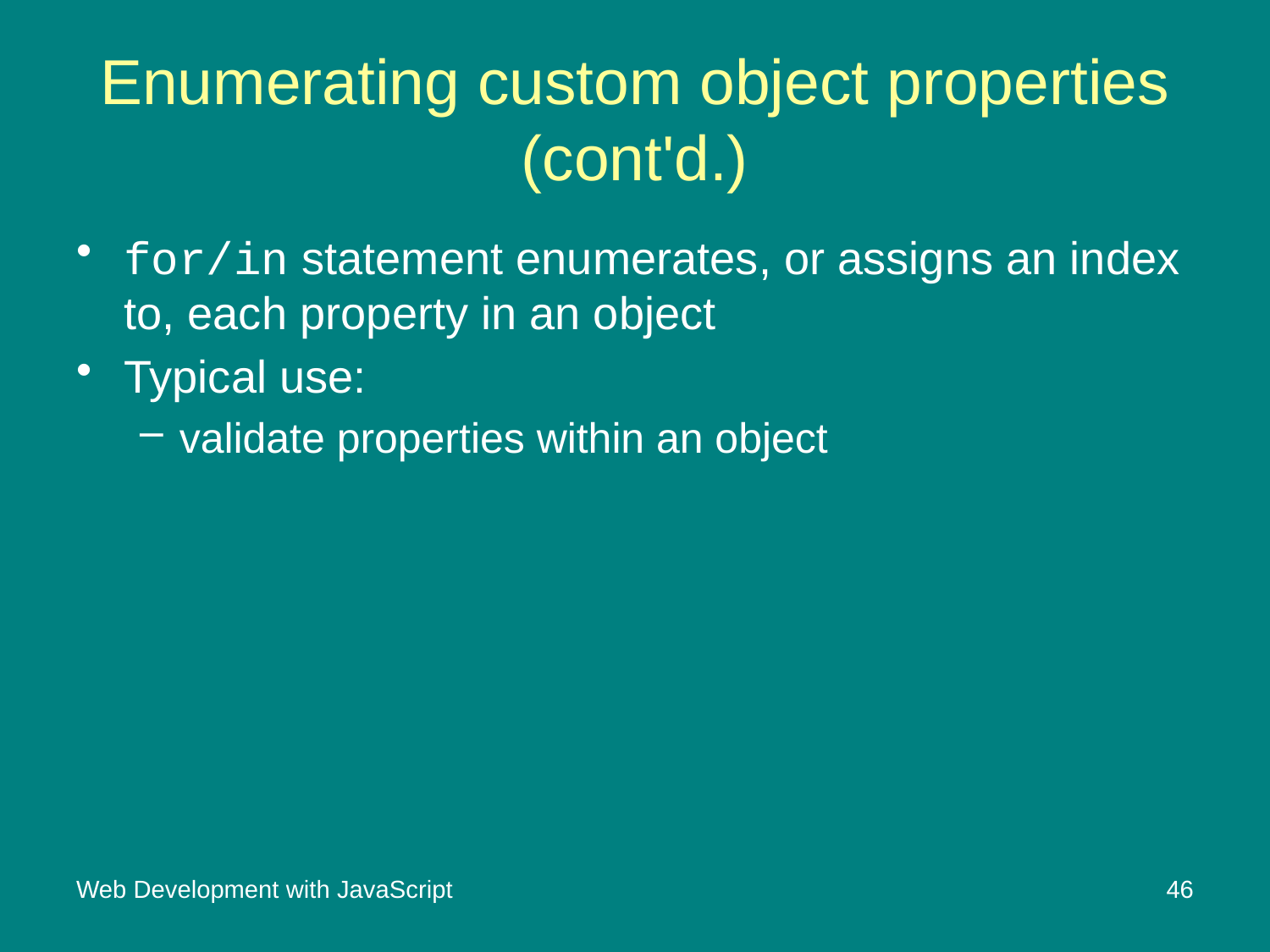

# Enumerating custom object properties (cont'd.)
for/in statement enumerates, or assigns an index to, each property in an object
Typical use:
validate properties within an object
Web Development with JavaScript
46